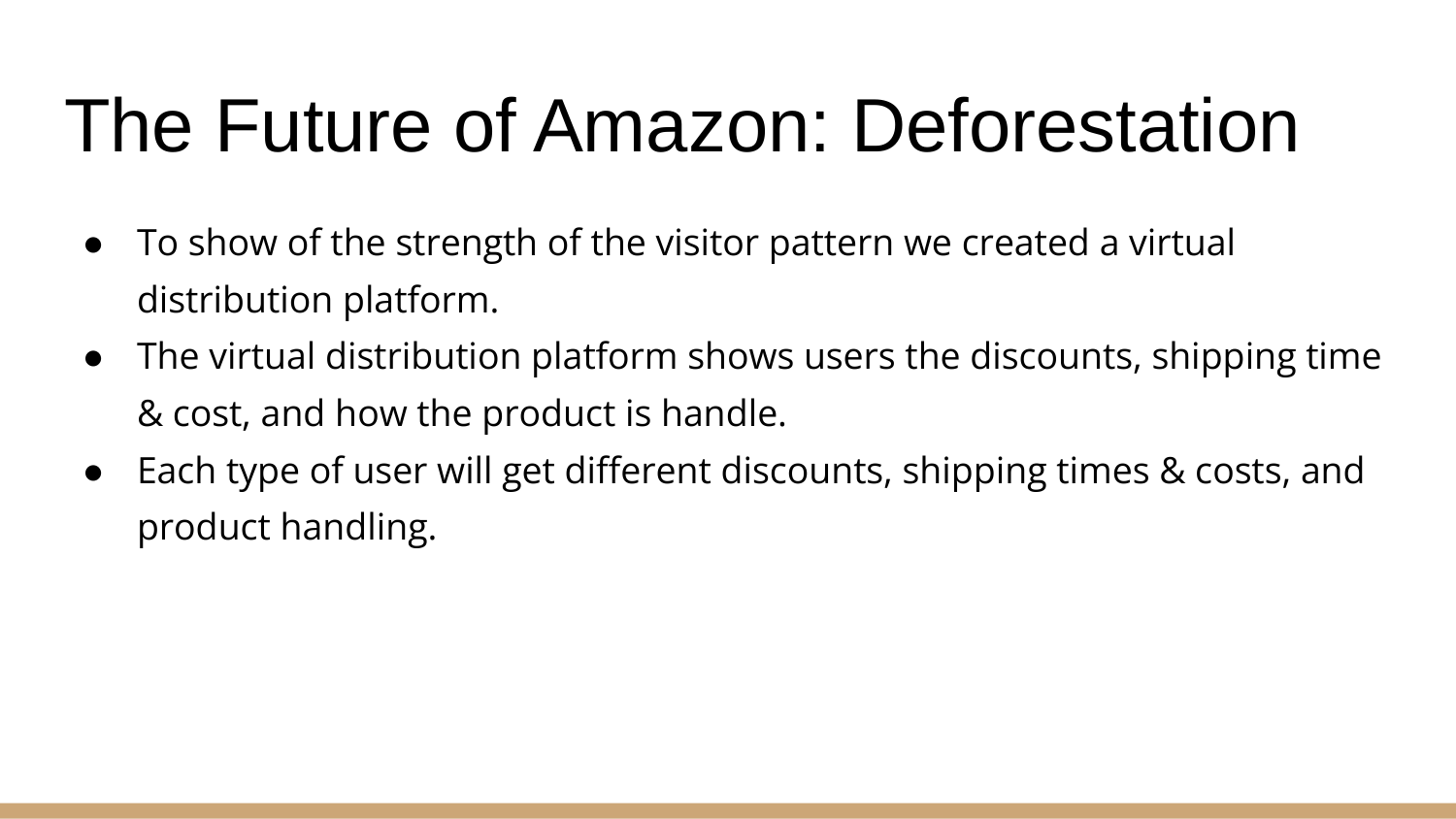

# The Future of Amazon: Deforestation
To show of the strength of the visitor pattern we created a virtual distribution platform.
The virtual distribution platform shows users the discounts, shipping time & cost, and how the product is handle.
Each type of user will get different discounts, shipping times & costs, and product handling.